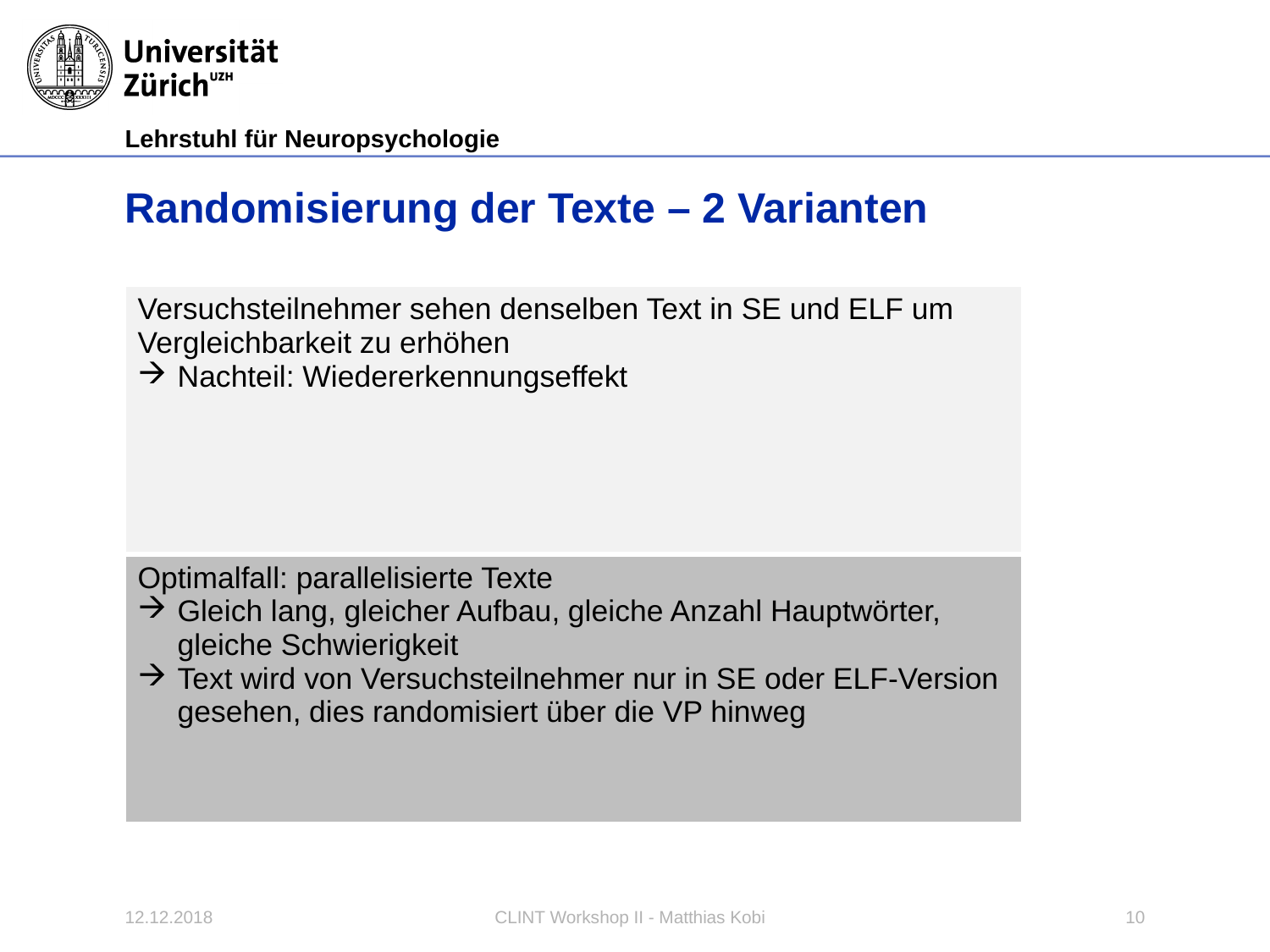

# Randomisierung der Texte – 2 Varianten
| Versuchsteilnehmer sehen denselben Text in SE und ELF um Vergleichbarkeit zu erhöhen Nachteil: Wiedererkennungseffekt |
| --- |
| Optimalfall: parallelisierte Texte Gleich lang, gleicher Aufbau, gleiche Anzahl Hauptwörter, gleiche Schwierigkeit Text wird von Versuchsteilnehmer nur in SE oder ELF-Version gesehen, dies randomisiert über die VP hinweg |

12.12.2018
CLINT Workshop II - Matthias Kobi
10